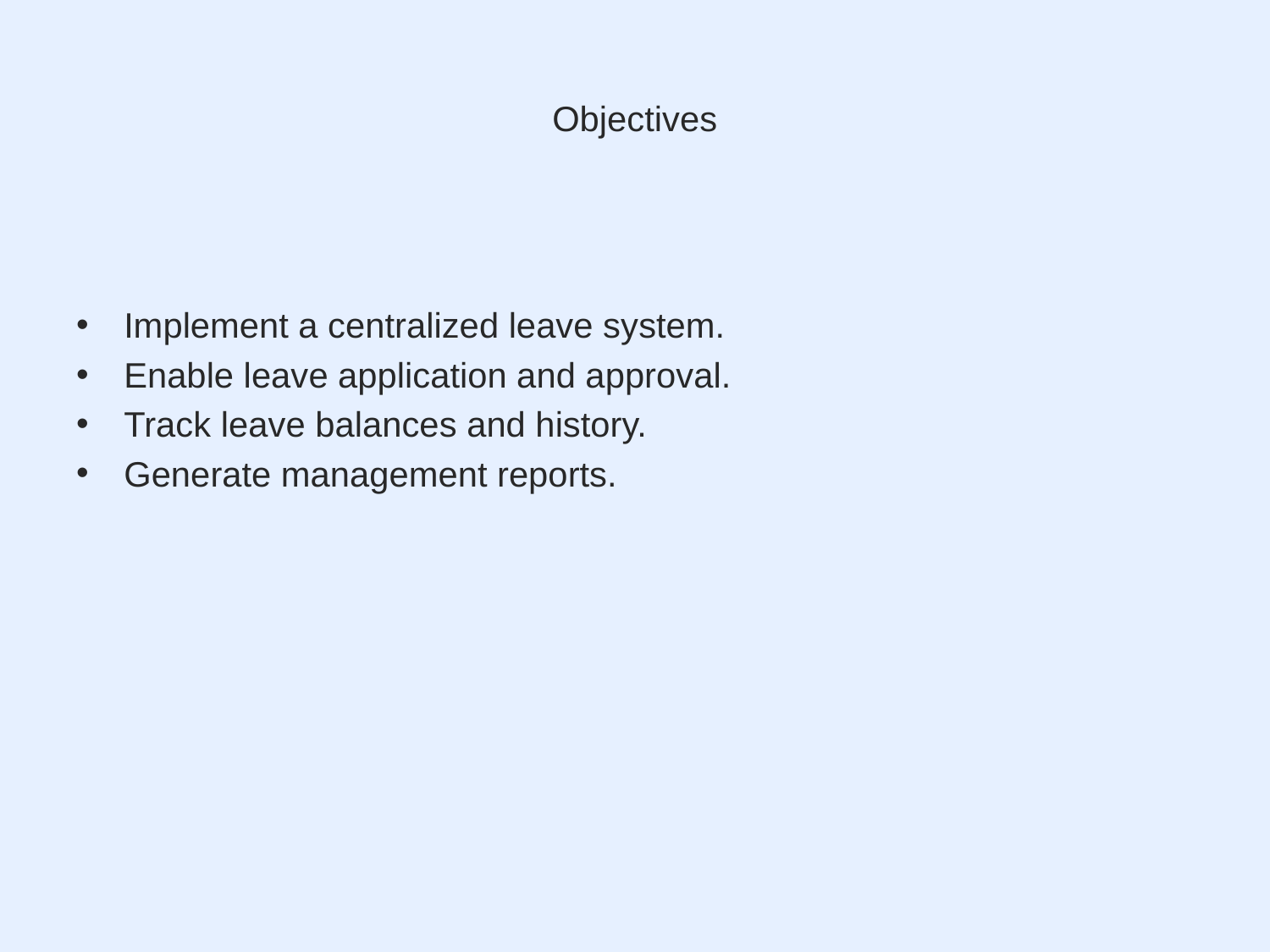

# Objectives

Implement a centralized leave system.
Enable leave application and approval.
Track leave balances and history.
Generate management reports.